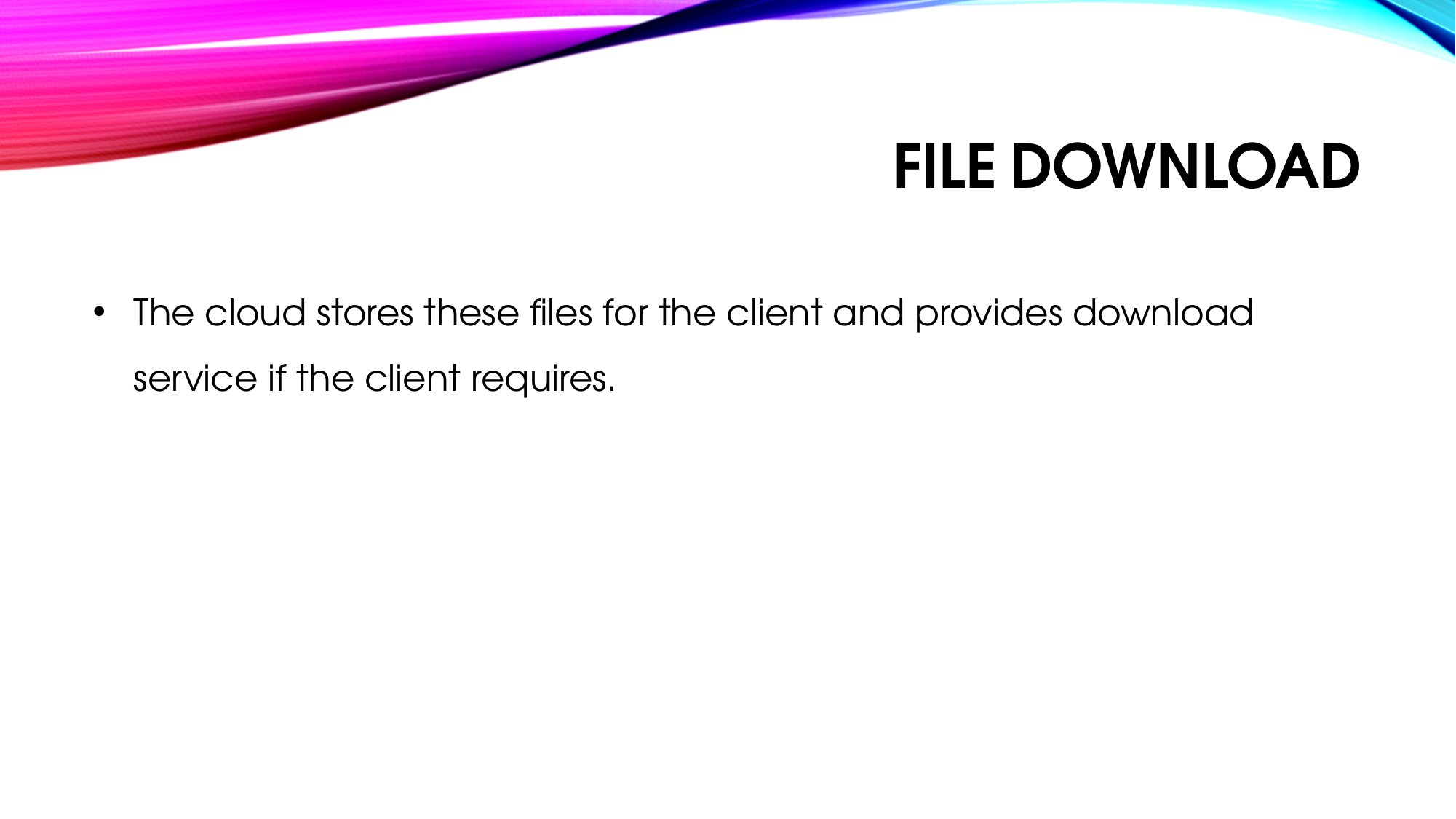

# File Download
The cloud stores these files for the client and provides download service if the client requires.